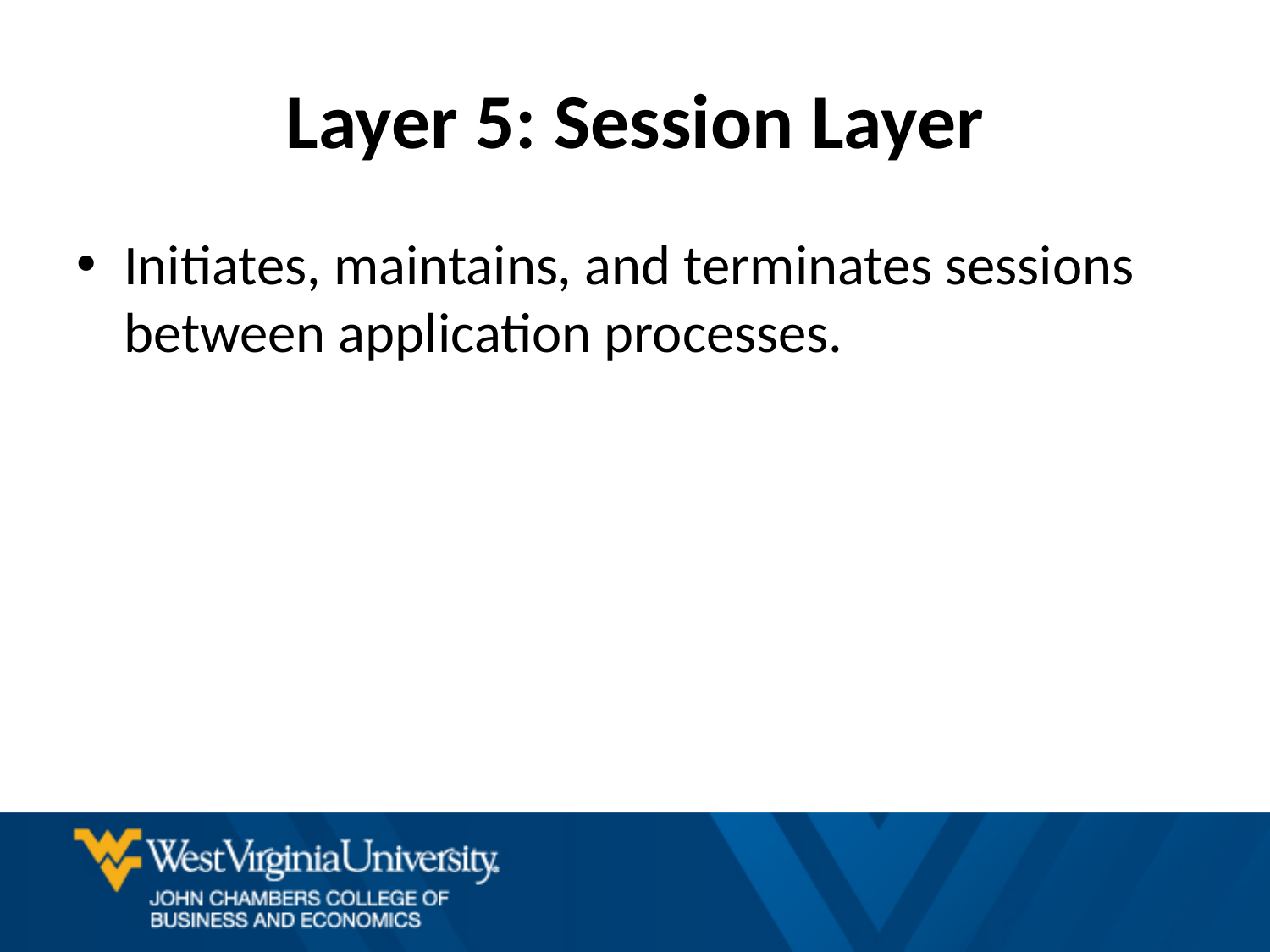

# Layer 5: Session Layer
Initiates, maintains, and terminates sessions between application processes.